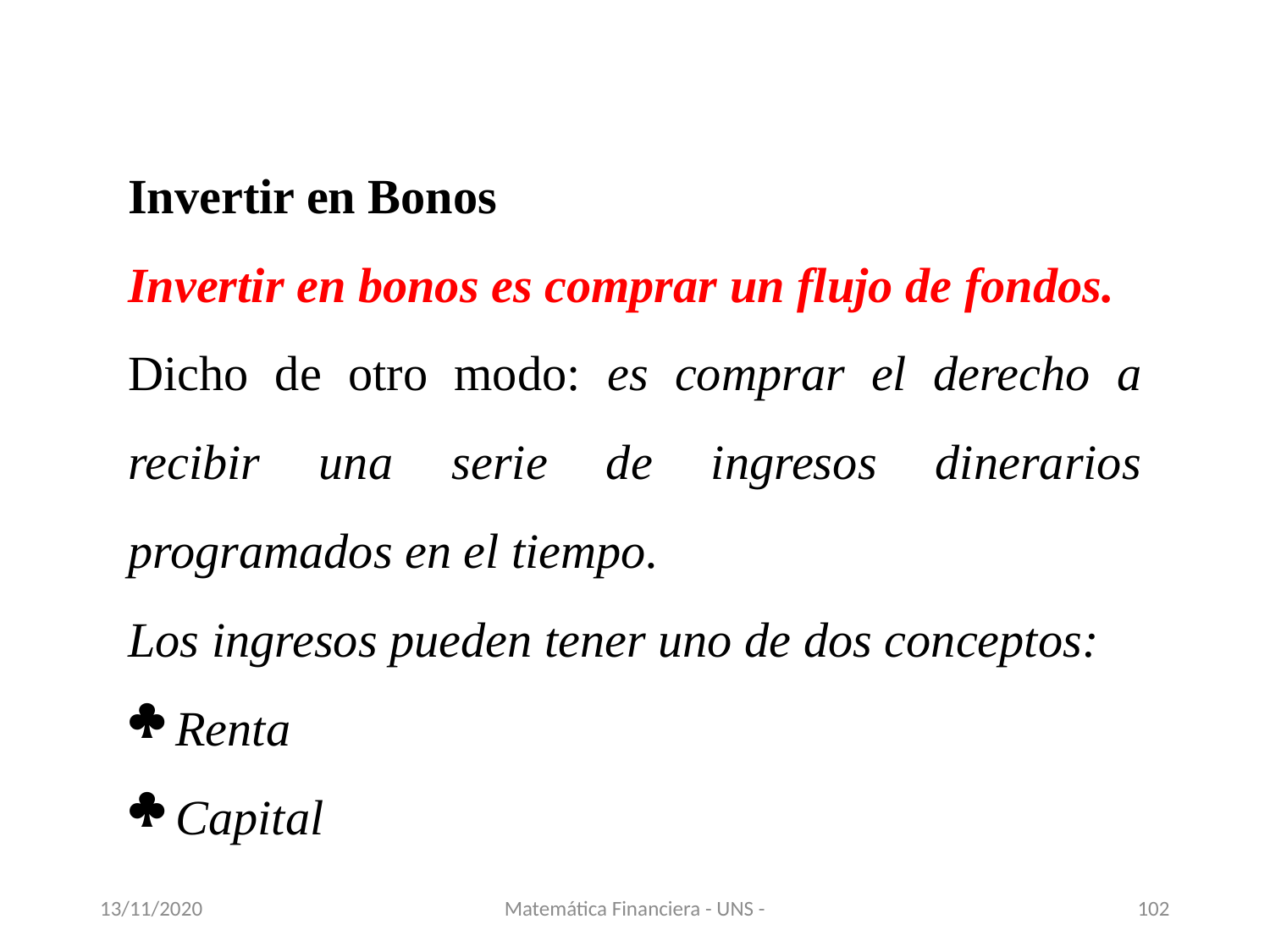

Invertir en Bonos
Invertir en bonos es comprar un flujo de fondos.
Dicho de otro modo: es comprar el derecho a recibir una serie de ingresos dinerarios programados en el tiempo.
Los ingresos pueden tener uno de dos conceptos:
Renta
Capital

13/11/2020
Matemática Financiera - UNS -
102